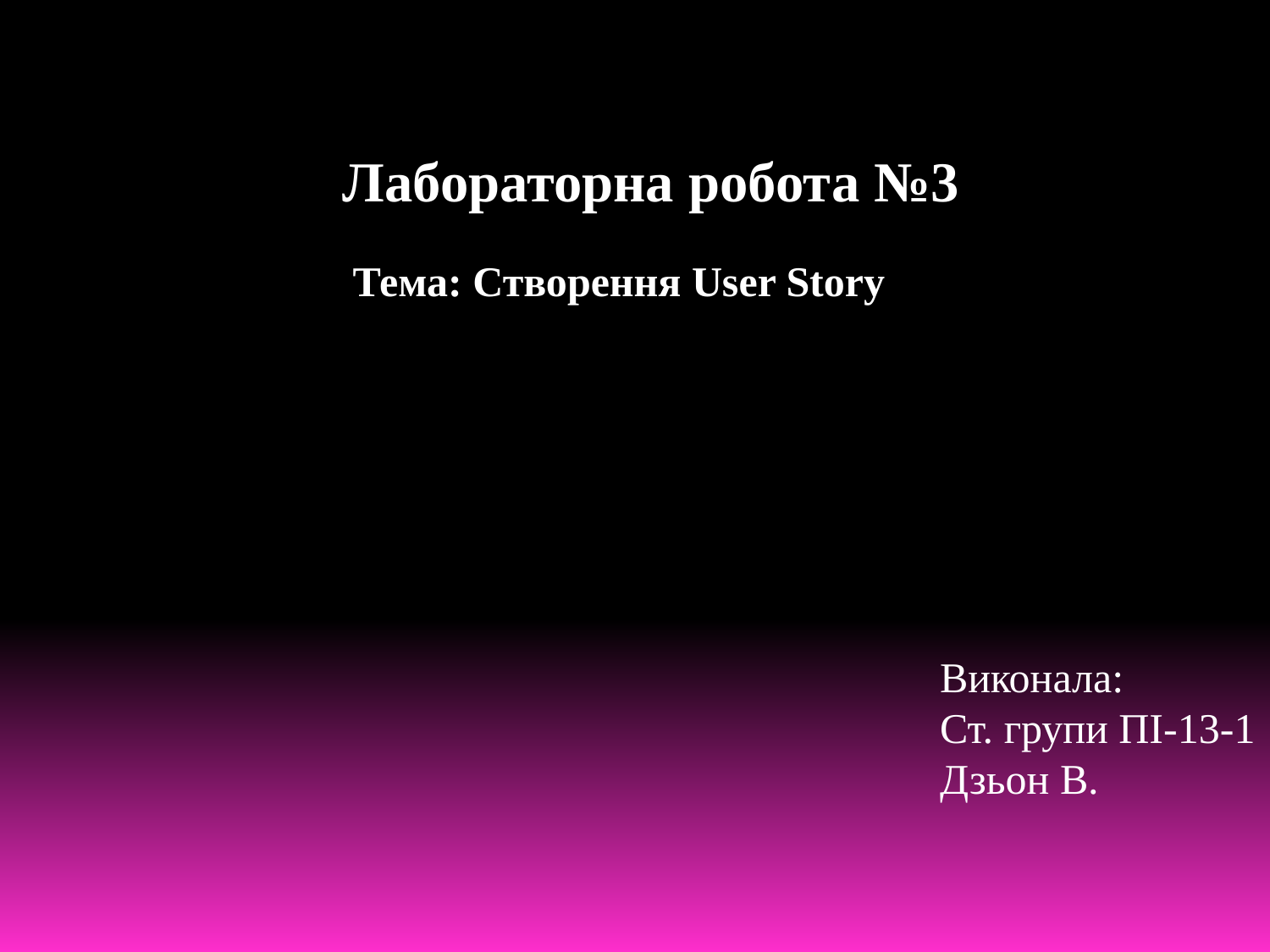

Лабораторна робота №3
Тема: Створення User Story

Виконала:
Ст. групи ПІ-13-1
Дзьон В.